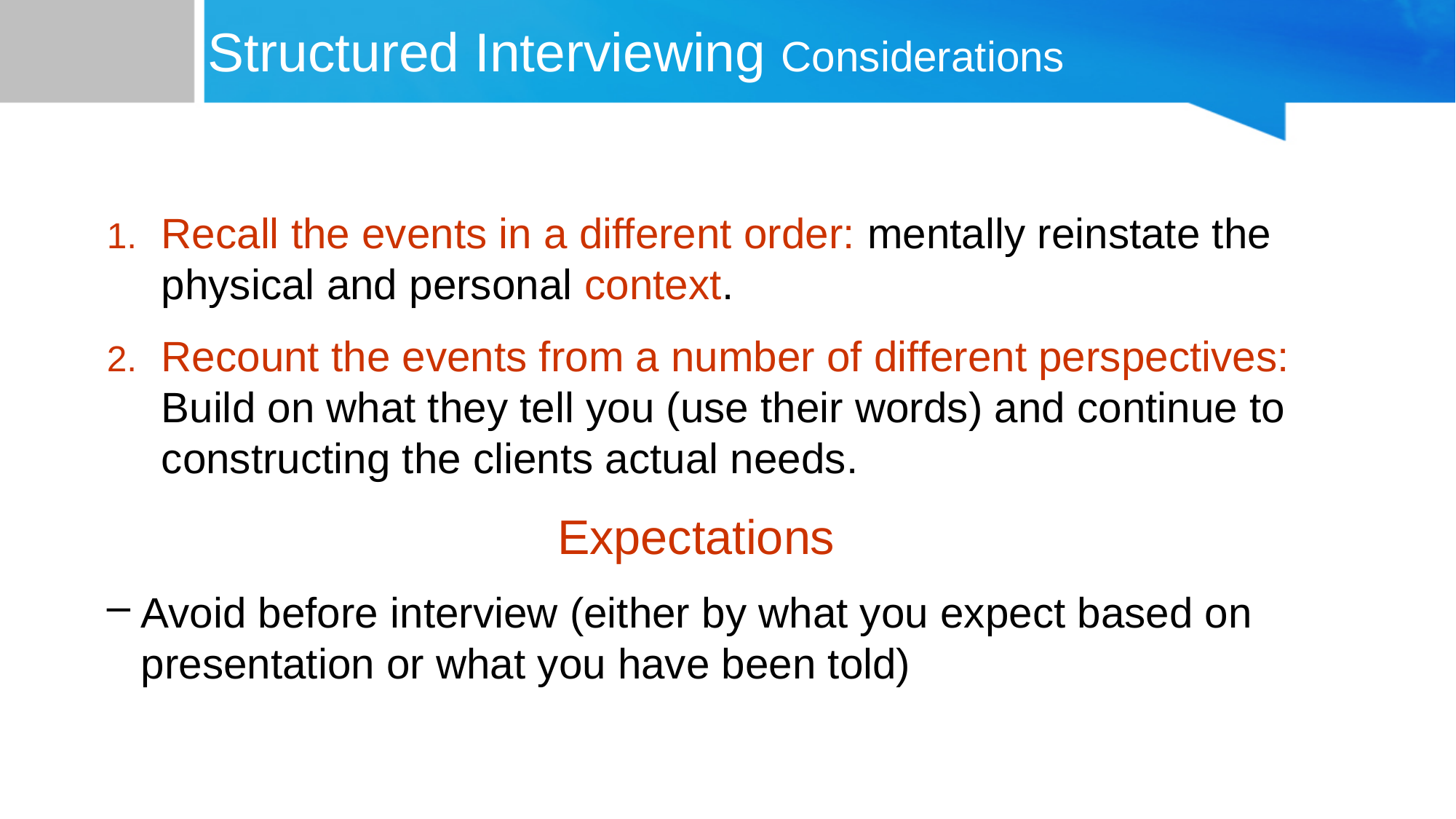

# Structured Interviewing Considerations
Recall the events in a different order: mentally reinstate the physical and personal context.
Recount the events from a number of different perspectives: Build on what they tell you (use their words) and continue to constructing the clients actual needs.
Expectations
Avoid before interview (either by what you expect based on presentation or what you have been told)